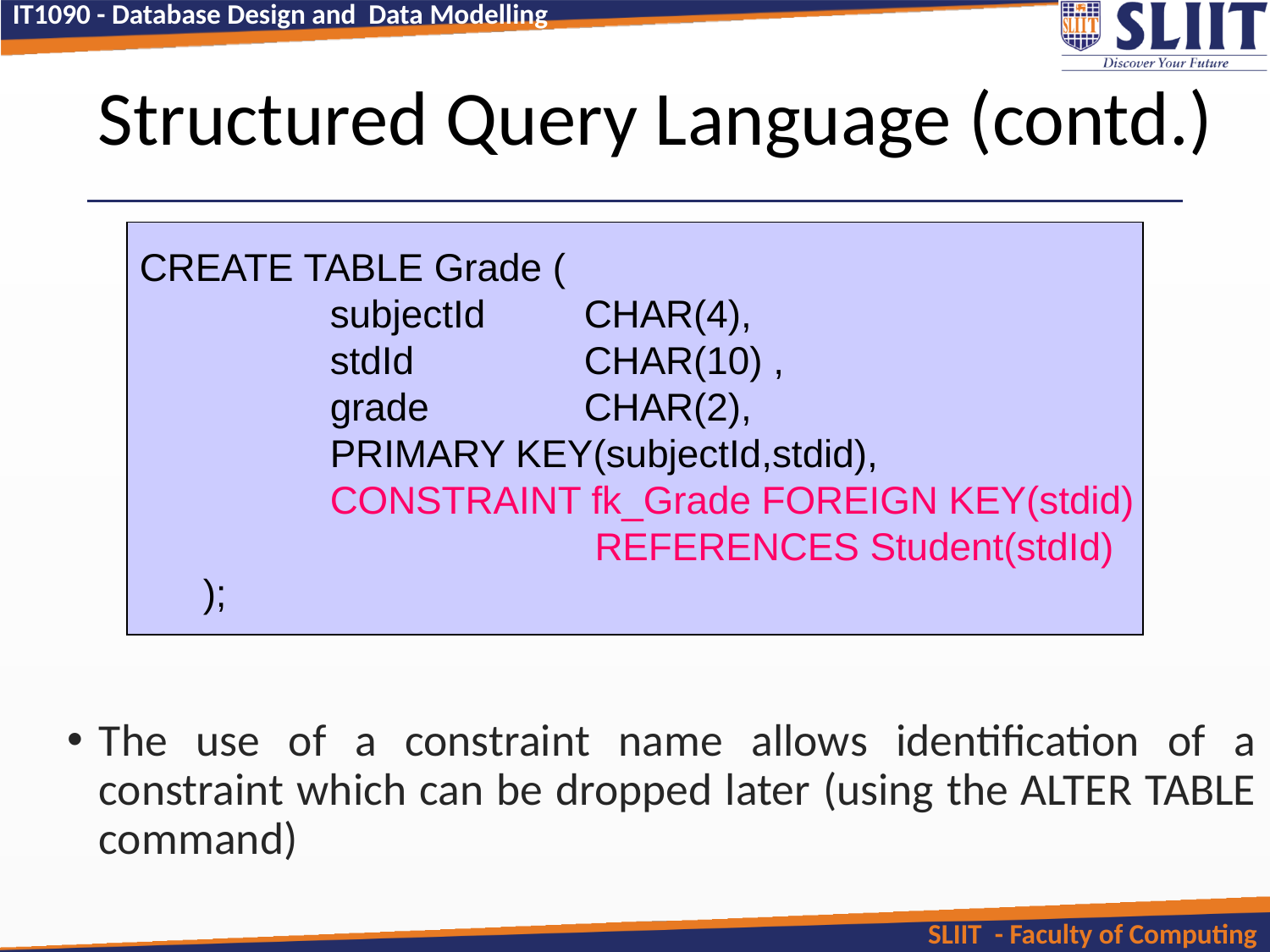

# Structured Query Language (contd.)

CREATE TABLE Grade (
	subjectId	CHAR(4),
 	stdId		CHAR(10) ,
	grade		CHAR(2),
	PRIMARY KEY(subjectId,stdid),
	CONSTRAINT fk_Grade FOREIGN KEY(stdid)
			 REFERENCES Student(stdId)
);

The use of a constraint name allows identification of a constraint which can be dropped later (using the ALTER TABLE command)